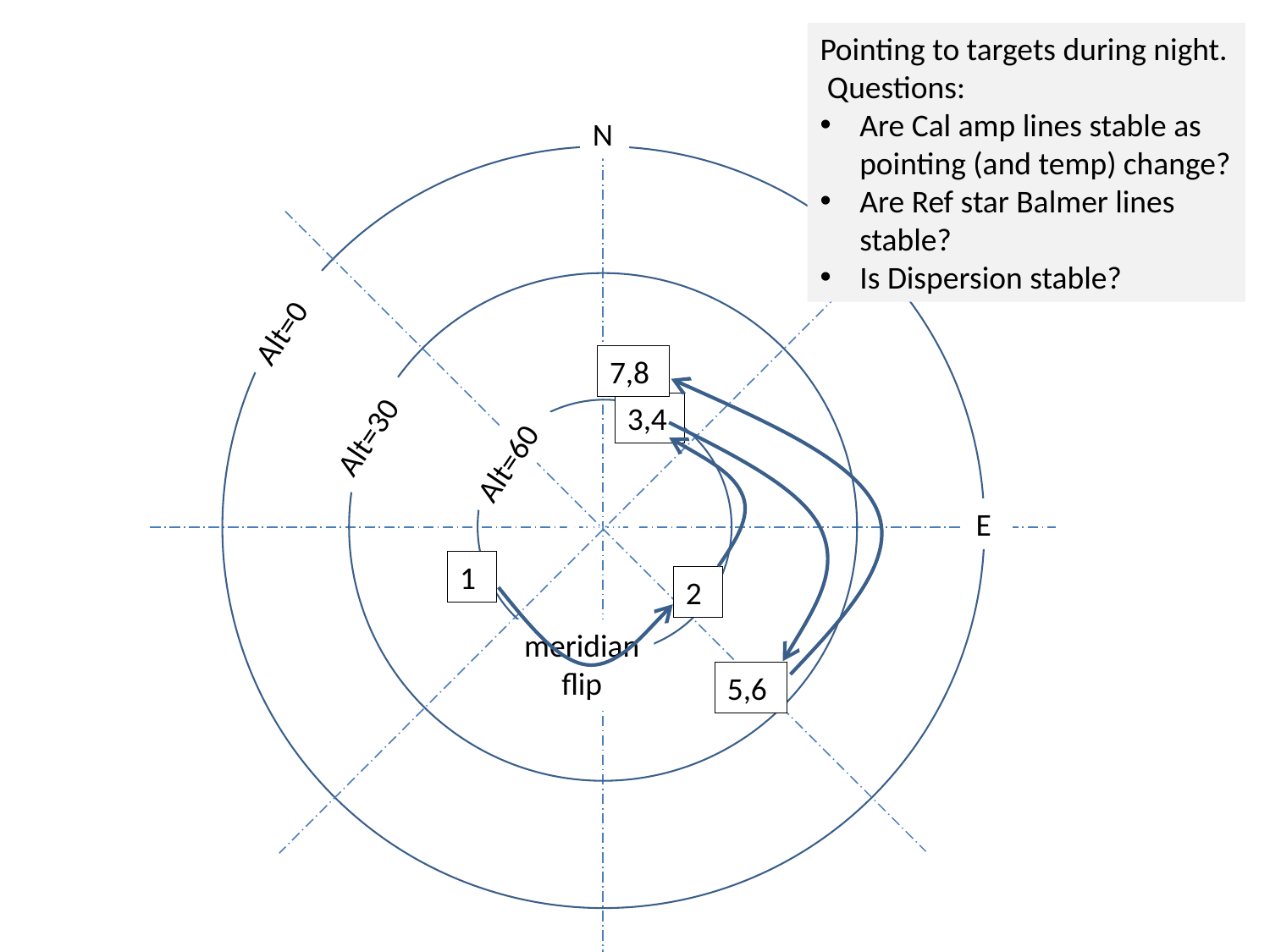

Pointing to targets during night.  Questions:
Are Cal amp lines stable as pointing (and temp) change?
Are Ref star Balmer lines stable?
Is Dispersion stable?
N
000000
000000
Alt=0
7,8

3,4

Alt=30

Alt=60

E
1
2

meridian flip
5,6